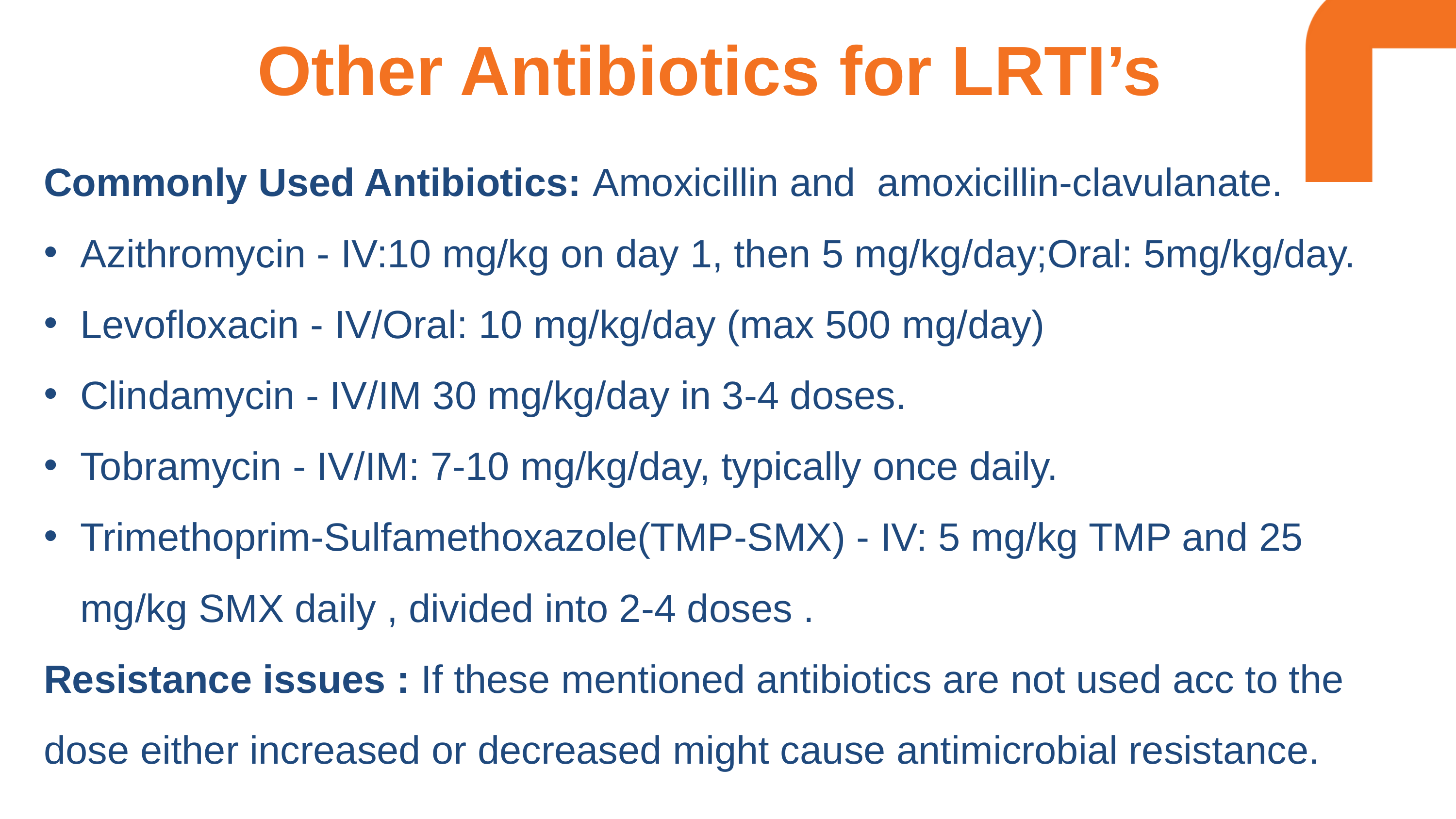

# Other Antibiotics for LRTI’s
Commonly Used Antibiotics: Amoxicillin and  amoxicillin-clavulanate.
Azithromycin - IV:10 mg/kg on day 1, then 5 mg/kg/day;Oral: 5mg/kg/day.
Levofloxacin - IV/Oral: 10 mg/kg/day (max 500 mg/day)
Clindamycin - IV/IM 30 mg/kg/day in 3-4 doses.
Tobramycin - IV/IM: 7-10 mg/kg/day, typically once daily.
Trimethoprim-Sulfamethoxazole(TMP-SMX) - IV: 5 mg/kg TMP and 25 mg/kg SMX daily , divided into 2-4 doses .
Resistance issues : If these mentioned antibiotics are not used acc to the dose either increased or decreased might cause antimicrobial resistance.